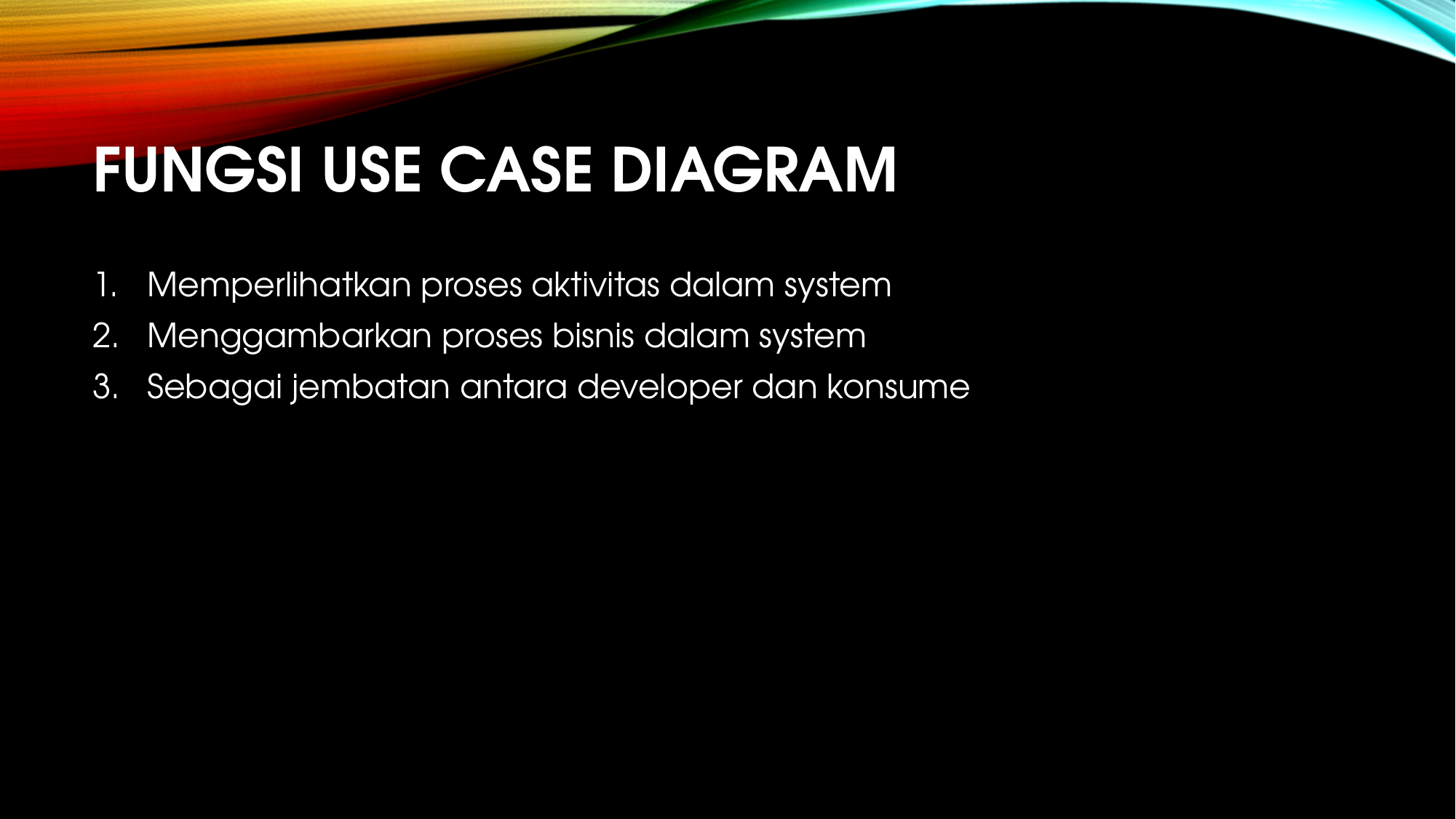

# Fungsi use case diagram
Memperlihatkan proses aktivitas dalam system
Menggambarkan proses bisnis dalam system
Sebagai jembatan antara developer dan konsume